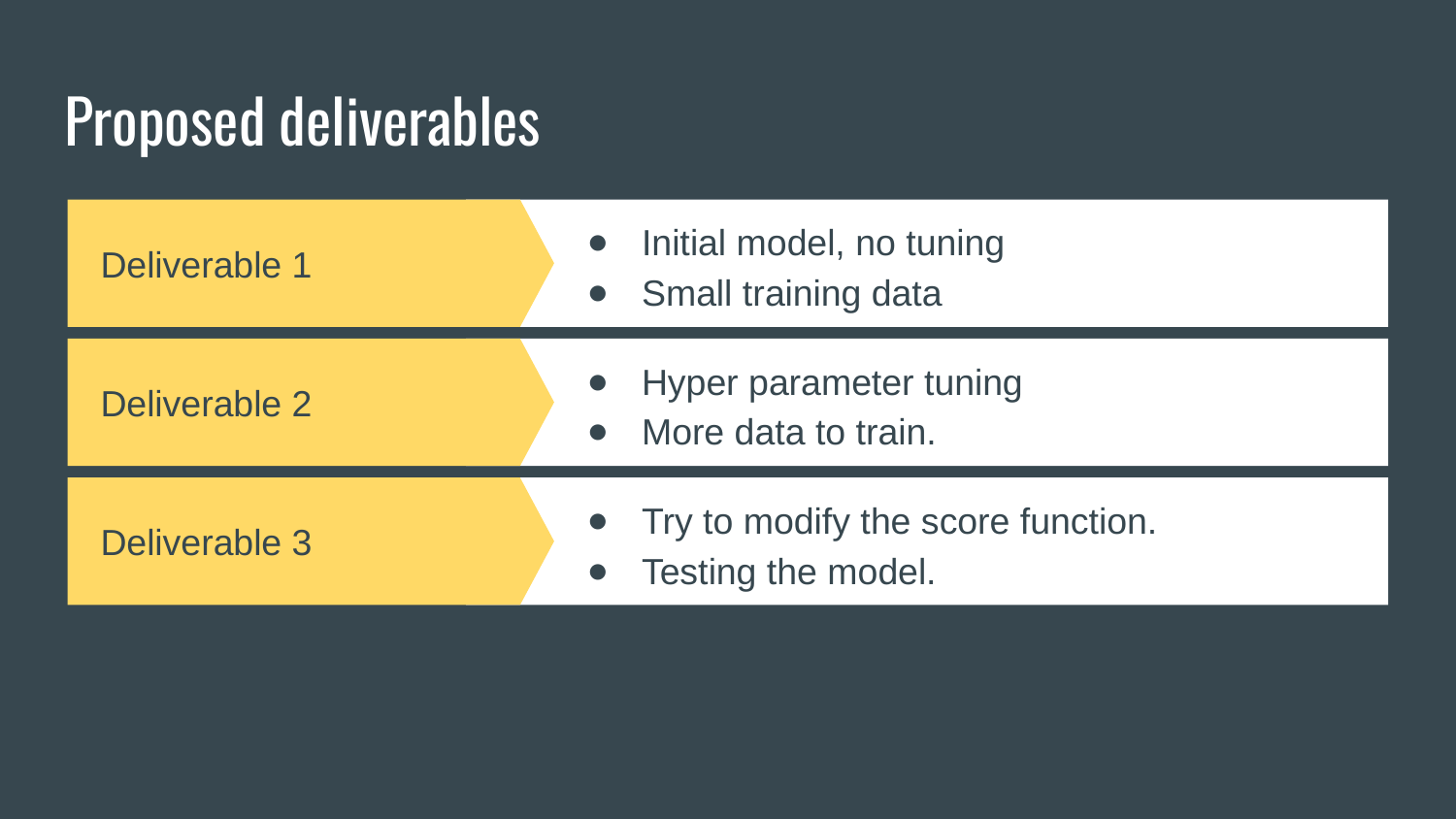

# Proposed deliverables

Initial model, no tuning
Small training data
Deliverable 1

Deliverable 2
Hyper parameter tuning
More data to train.
Deliverable 3

Try to modify the score function.
Testing the model.